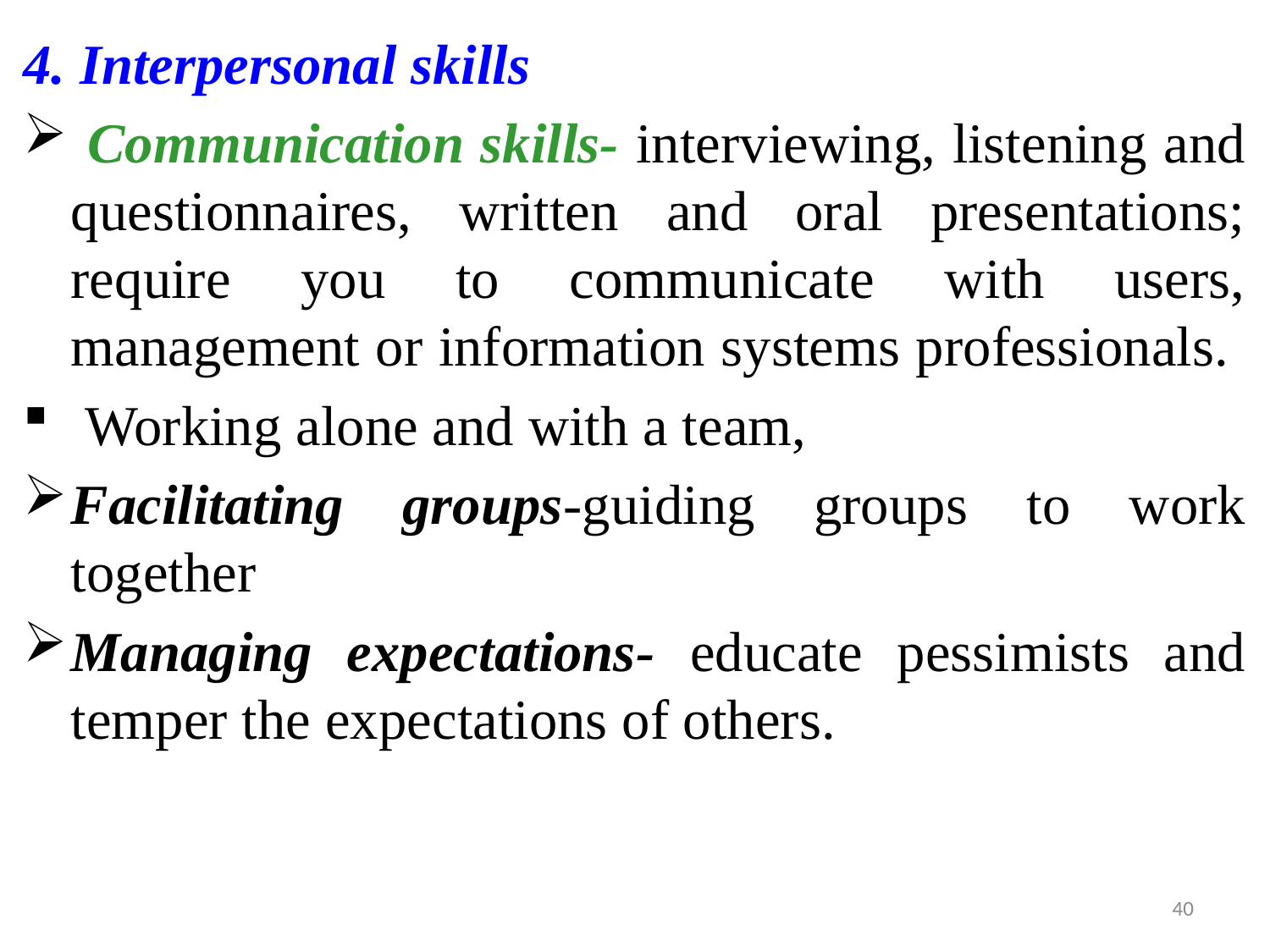

4. Interpersonal skills
 Communication skills- interviewing, listening and questionnaires, written and oral presentations; require you to communicate with users, management or information systems professionals.
 Working alone and with a team,
Facilitating groups-guiding groups to work together
Managing expectations- educate pessimists and temper the expectations of others.
40